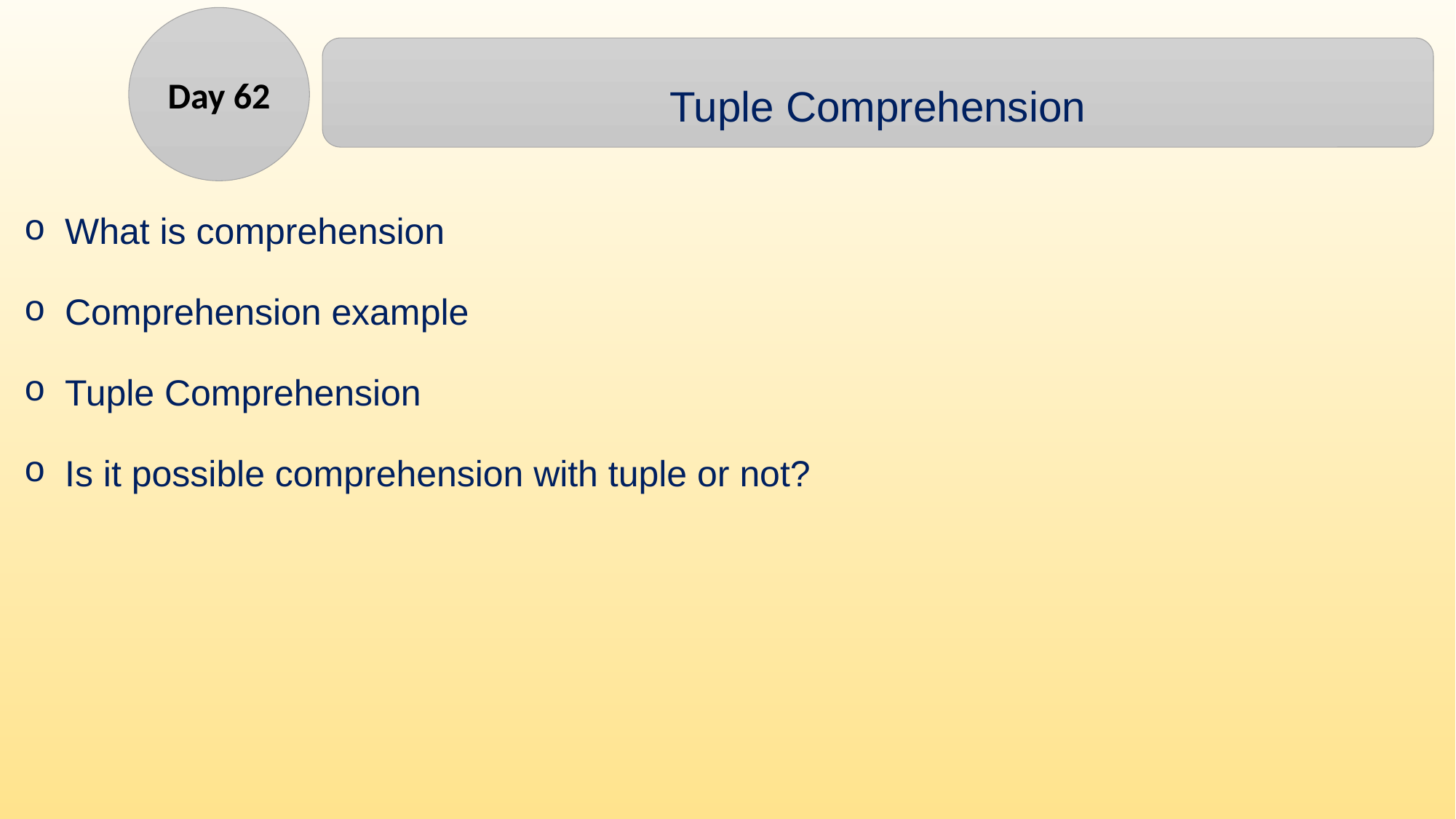

Day 62
Tuple Comprehension
What is comprehension
Comprehension example
Tuple Comprehension
Is it possible comprehension with tuple or not?